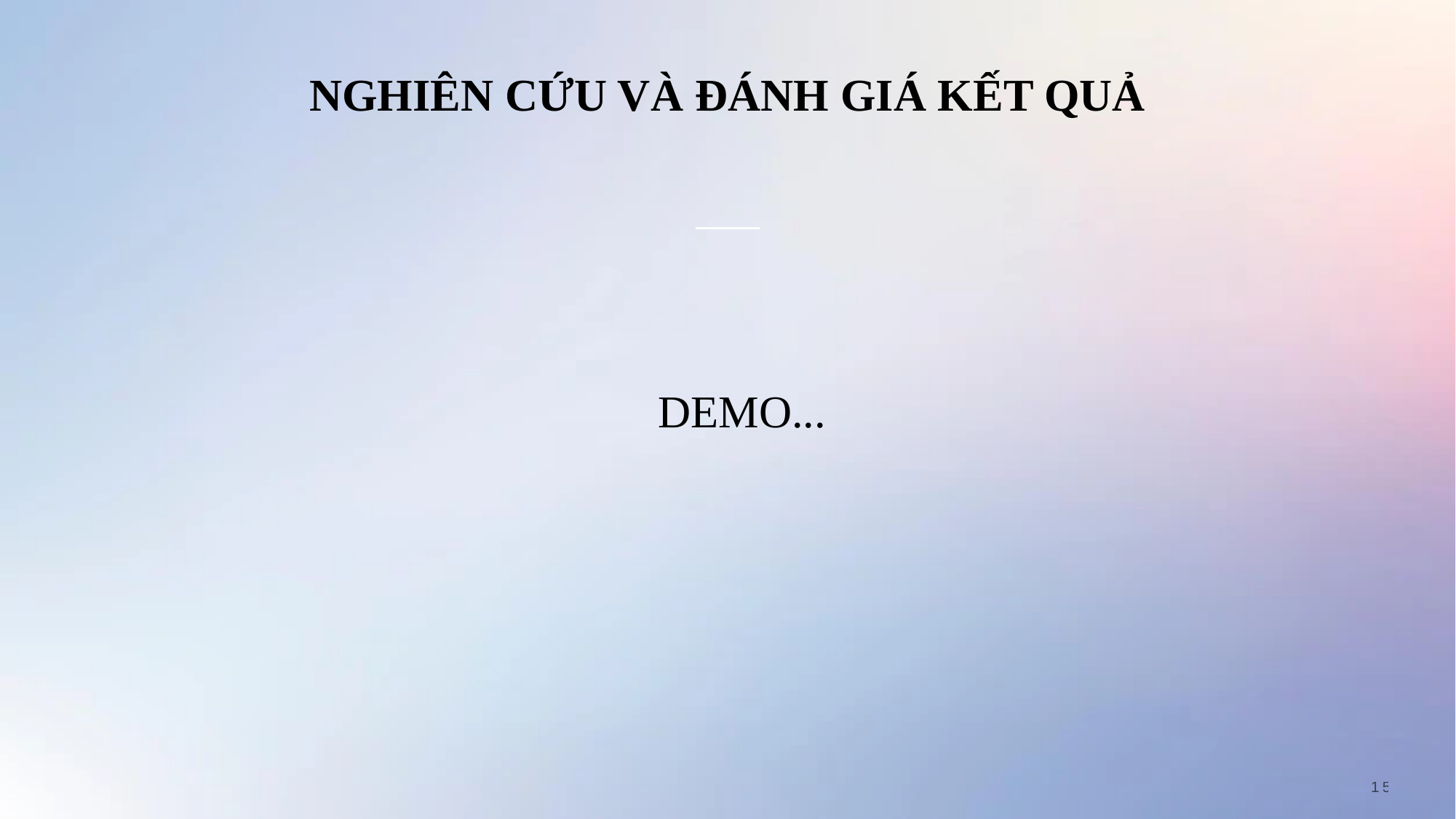

# NGHIÊN CỨU VÀ ĐÁNH GIÁ KẾT QUẢ
DEMO...
15